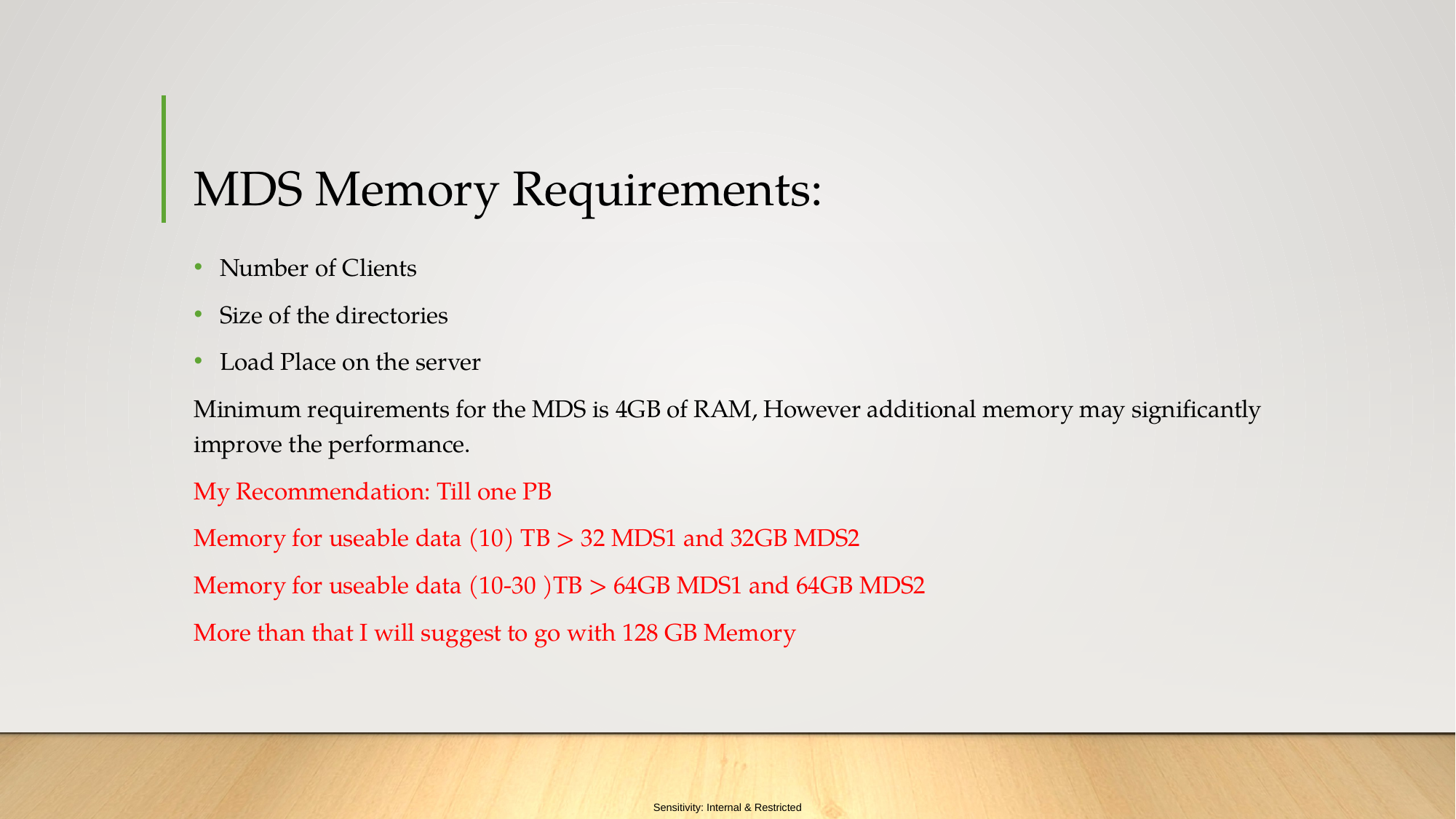

# MDS Memory Requirements:
Number of Clients
Size of the directories
Load Place on the server
Minimum requirements for the MDS is 4GB of RAM, However additional memory may significantly improve the performance.
My Recommendation: Till one PB
Memory for useable data (10) TB > 32 MDS1 and 32GB MDS2
Memory for useable data (10-30 )TB > 64GB MDS1 and 64GB MDS2
More than that I will suggest to go with 128 GB Memory